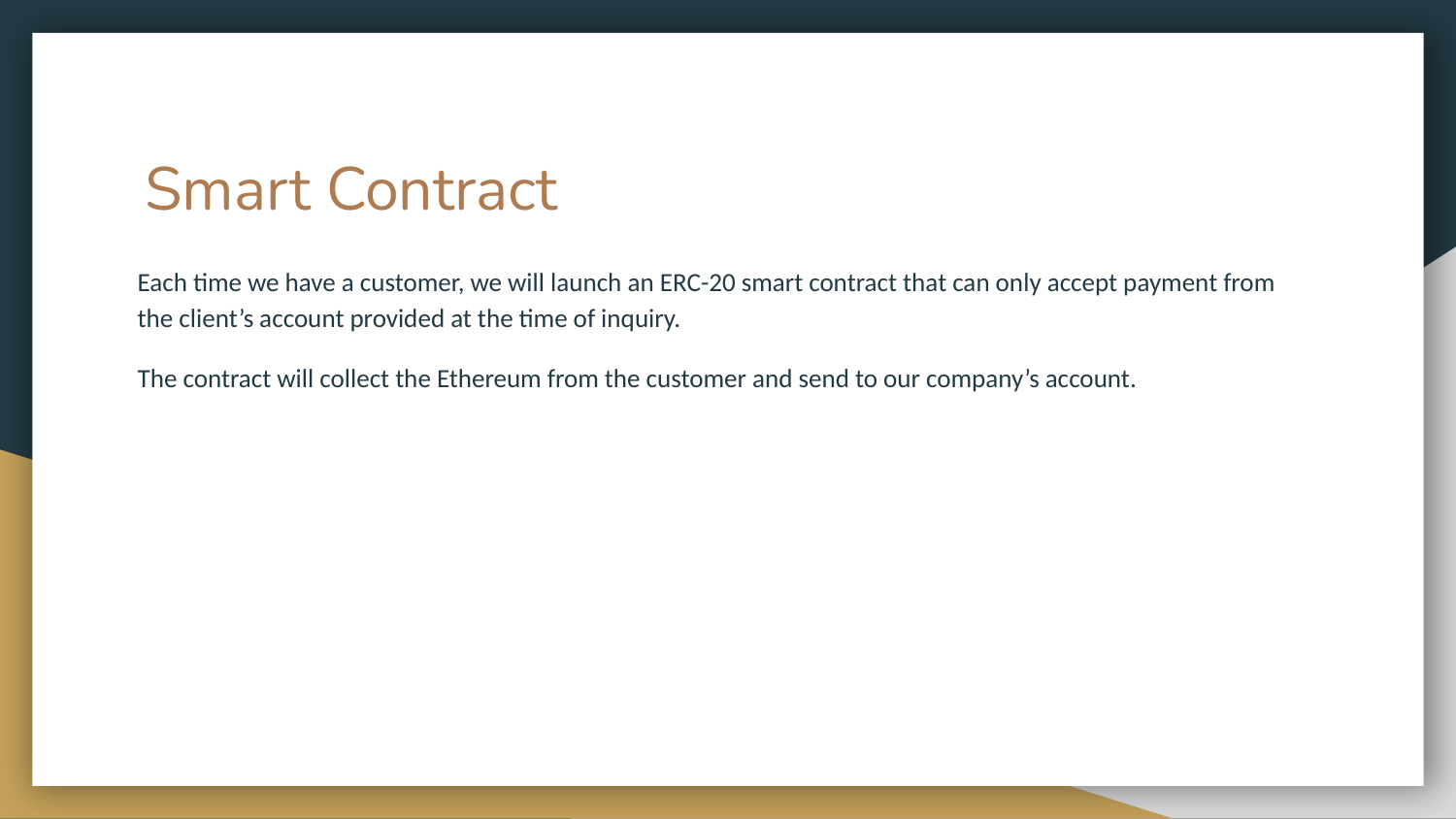

# Smart Contract
Each time we have a customer, we will launch an ERC-20 smart contract that can only accept payment from the client’s account provided at the time of inquiry.
The contract will collect the Ethereum from the customer and send to our company’s account.